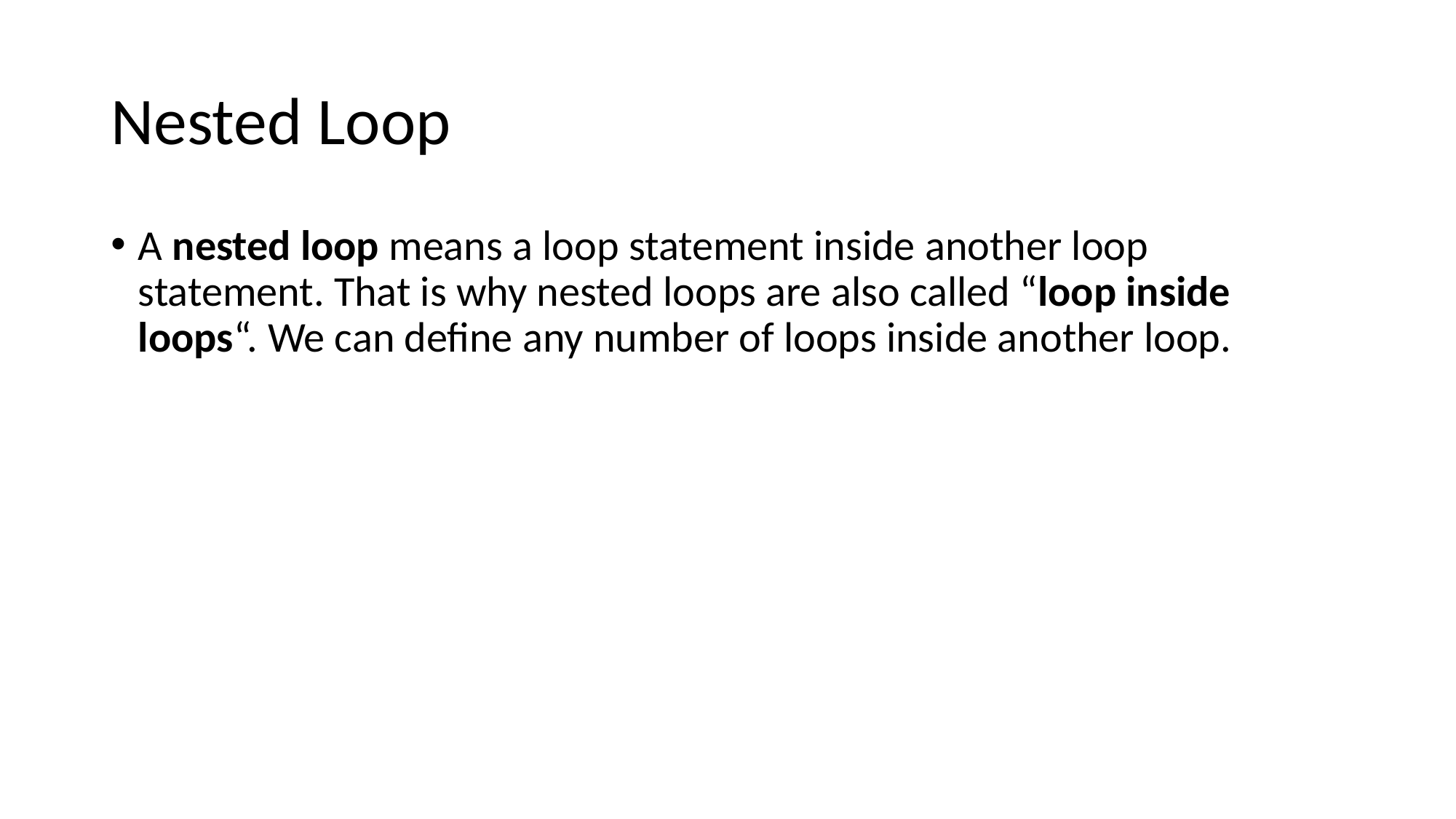

# Nested Loop
A nested loop means a loop statement inside another loop statement. That is why nested loops are also called “loop inside loops“. We can define any number of loops inside another loop.